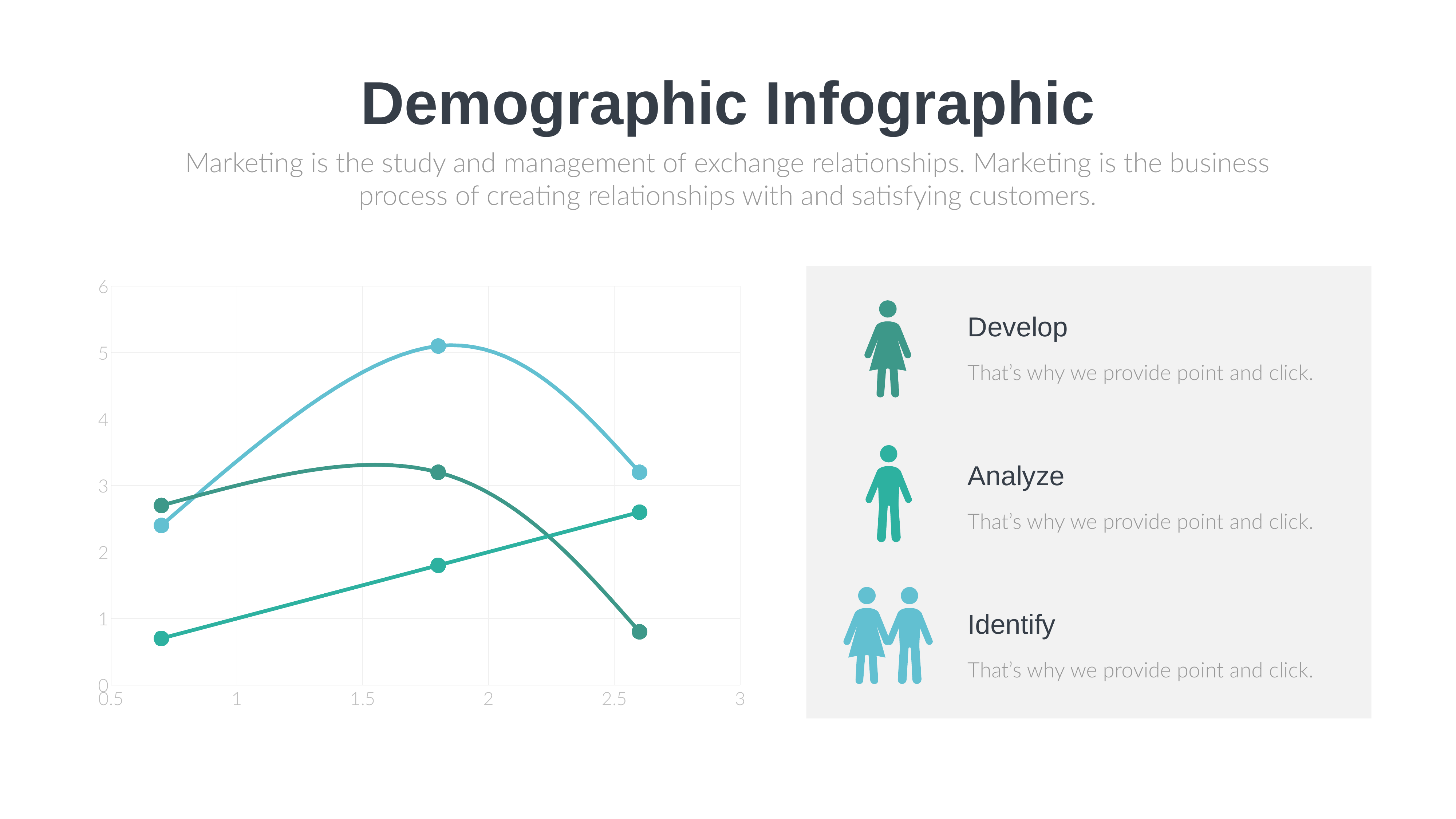

Demographic Infographic
Marketing is the study and management of exchange relationships. Marketing is the business process of creating relationships with and satisfying customers.

### Chart

| Category | Y-Values | X-Values2 | Y-Values3 | X-Values22 |
|---|---|---|---|---|

Develop
That’s why we provide point and click.

Analyze
That’s why we provide point and click.

Identify
That’s why we provide point and click.